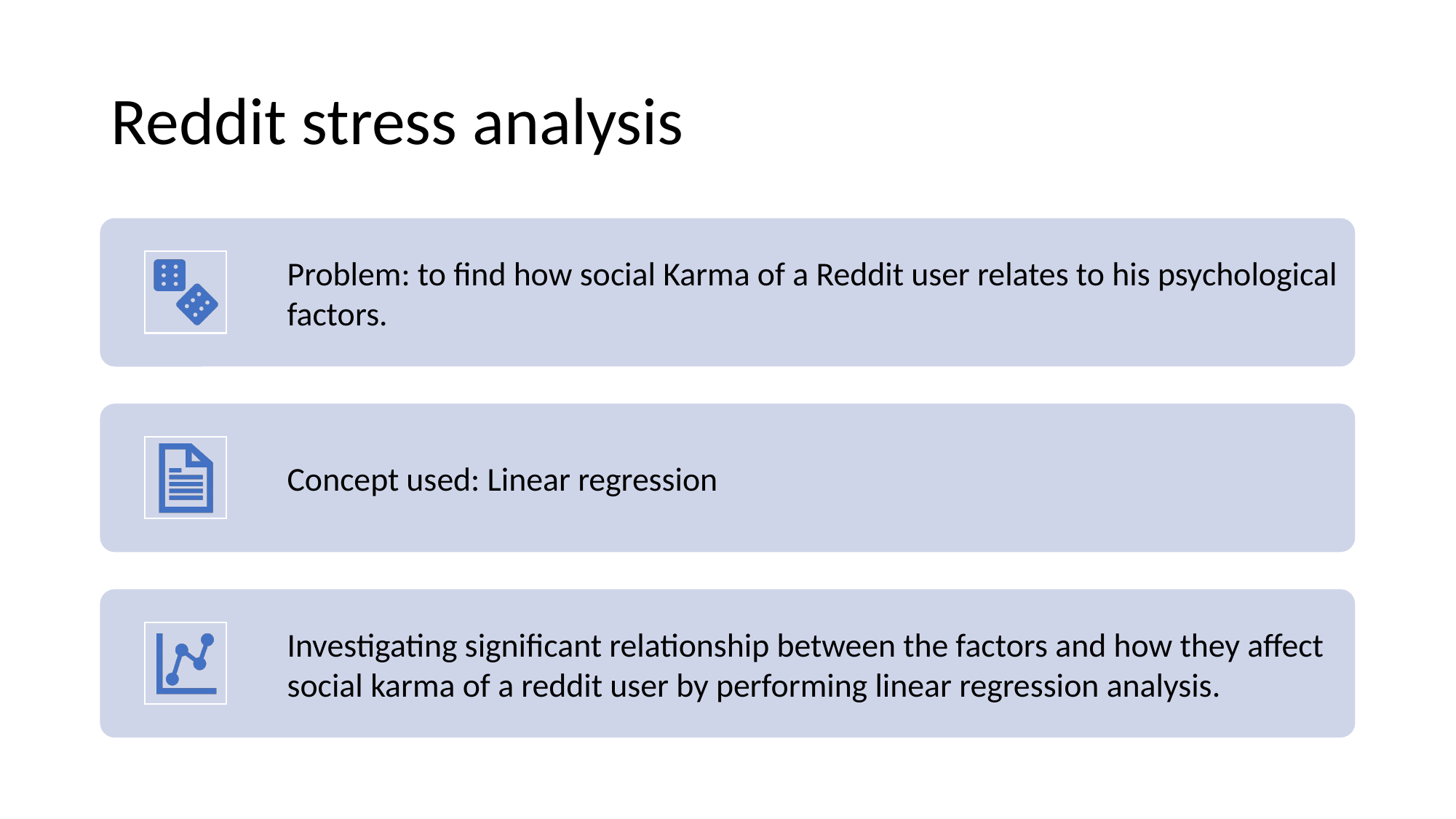

# Reddit stress analysis
Problem: to find how social Karma of a Reddit user relates to his psychological factors.
Concept used: Linear regression
Investigating significant relationship between the factors and how they affect social karma of a reddit user by performing linear regression analysis.